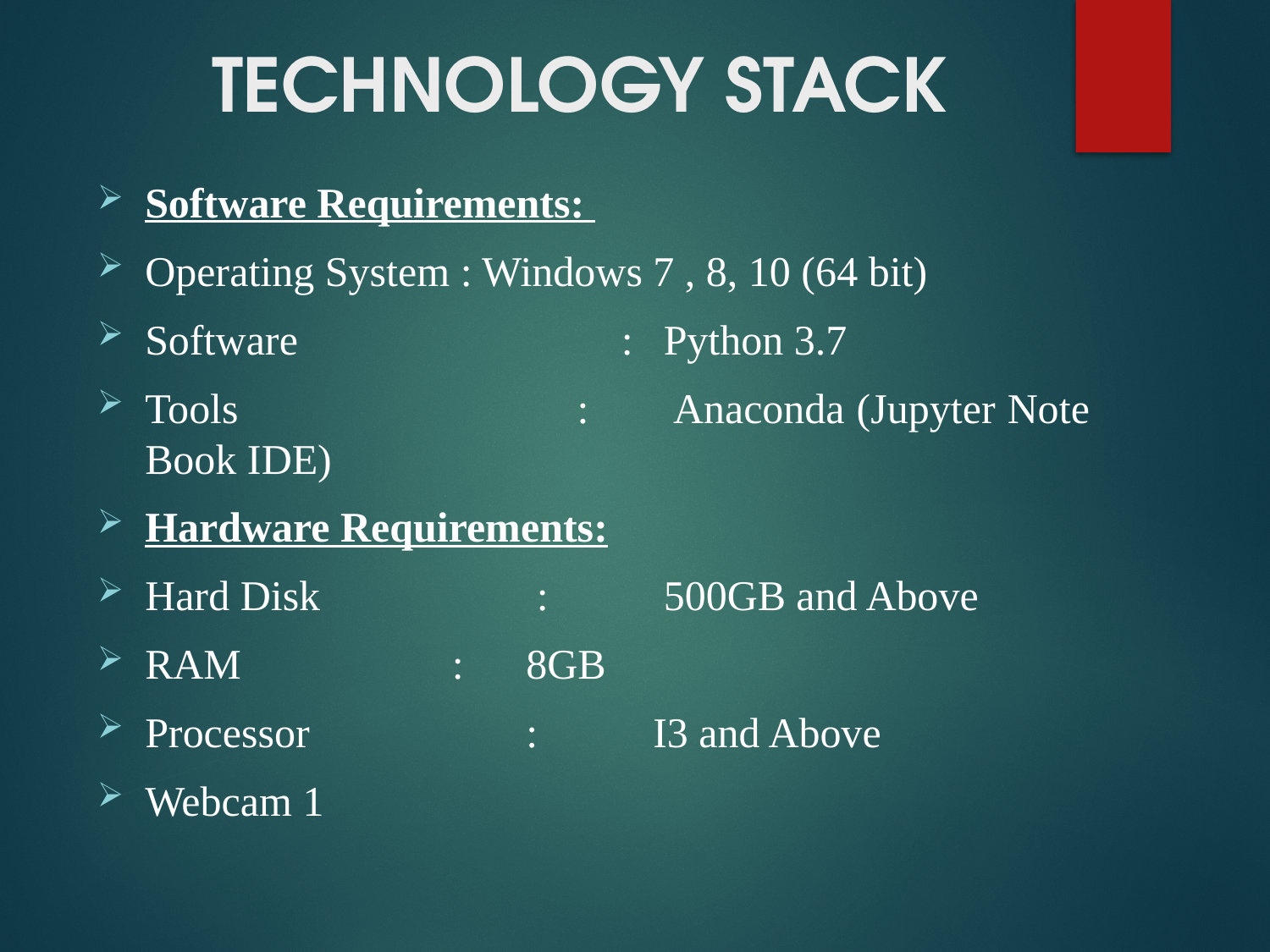

# TECHNOLOGY STACK
Software Requirements:
Operating System : Windows 7 , 8, 10 (64 bit)
Software		         : 	 Python 3.7
Tools 		               :	Anaconda (Jupyter Note        Book IDE)
Hardware Requirements:
Hard Disk		 :	 500GB and Above
RAM		     :    	8GB
Processor		:	I3 and Above
Webcam 1